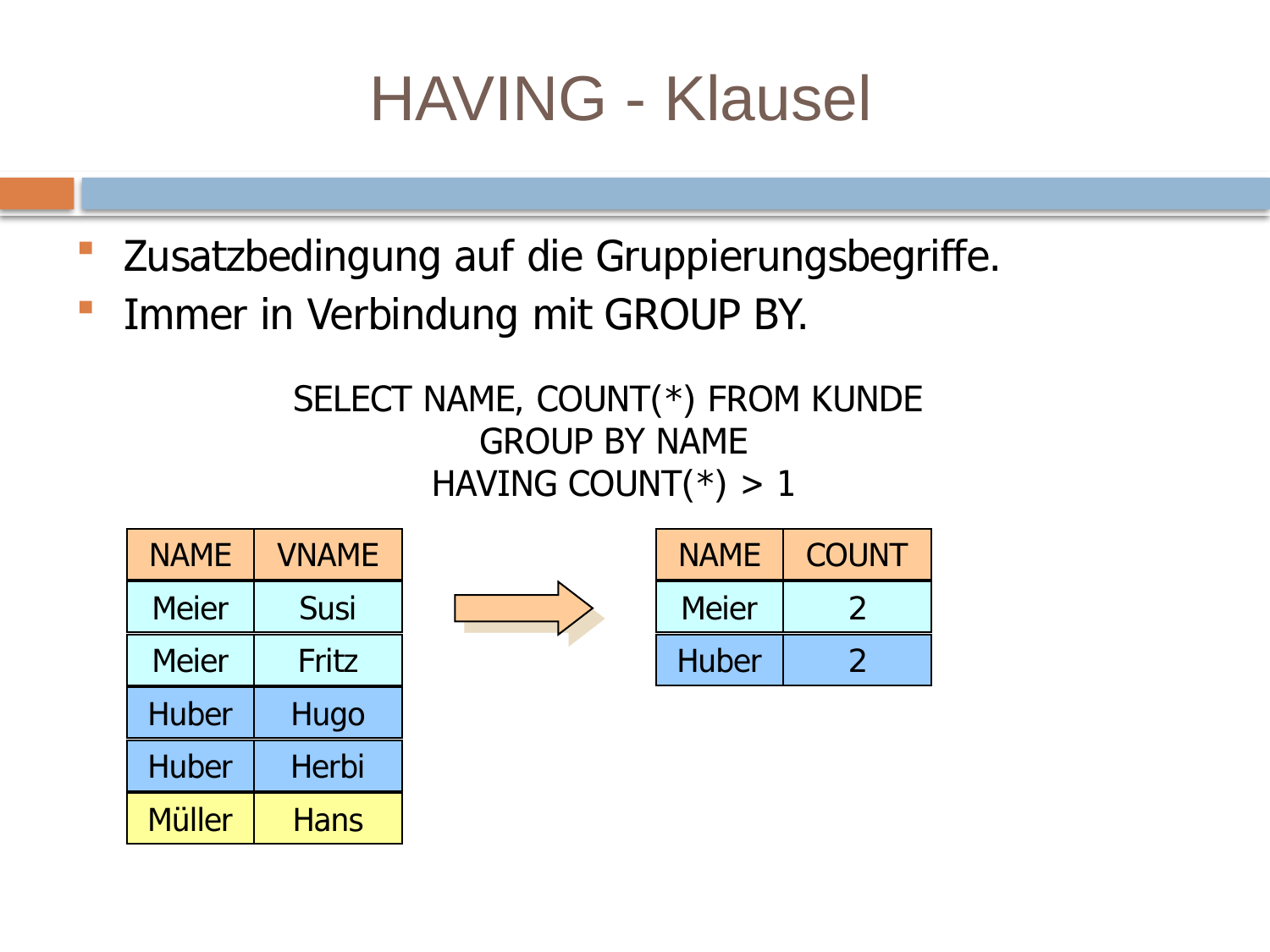

# HAVING - Klausel
Zusatzbedingung auf die Gruppierungsbegriffe.
Immer in Verbindung mit GROUP BY.

SELECT NAME, COUNT(*) FROM KUNDE
GROUP BY NAME
HAVING COUNT(*) > 1
NAME
VNAME
NAME
COUNT
Meier
Susi

Meier
2
Meier
Fritz
Huber
2
Huber
Hugo
Huber
Herbi
Müller
Hans